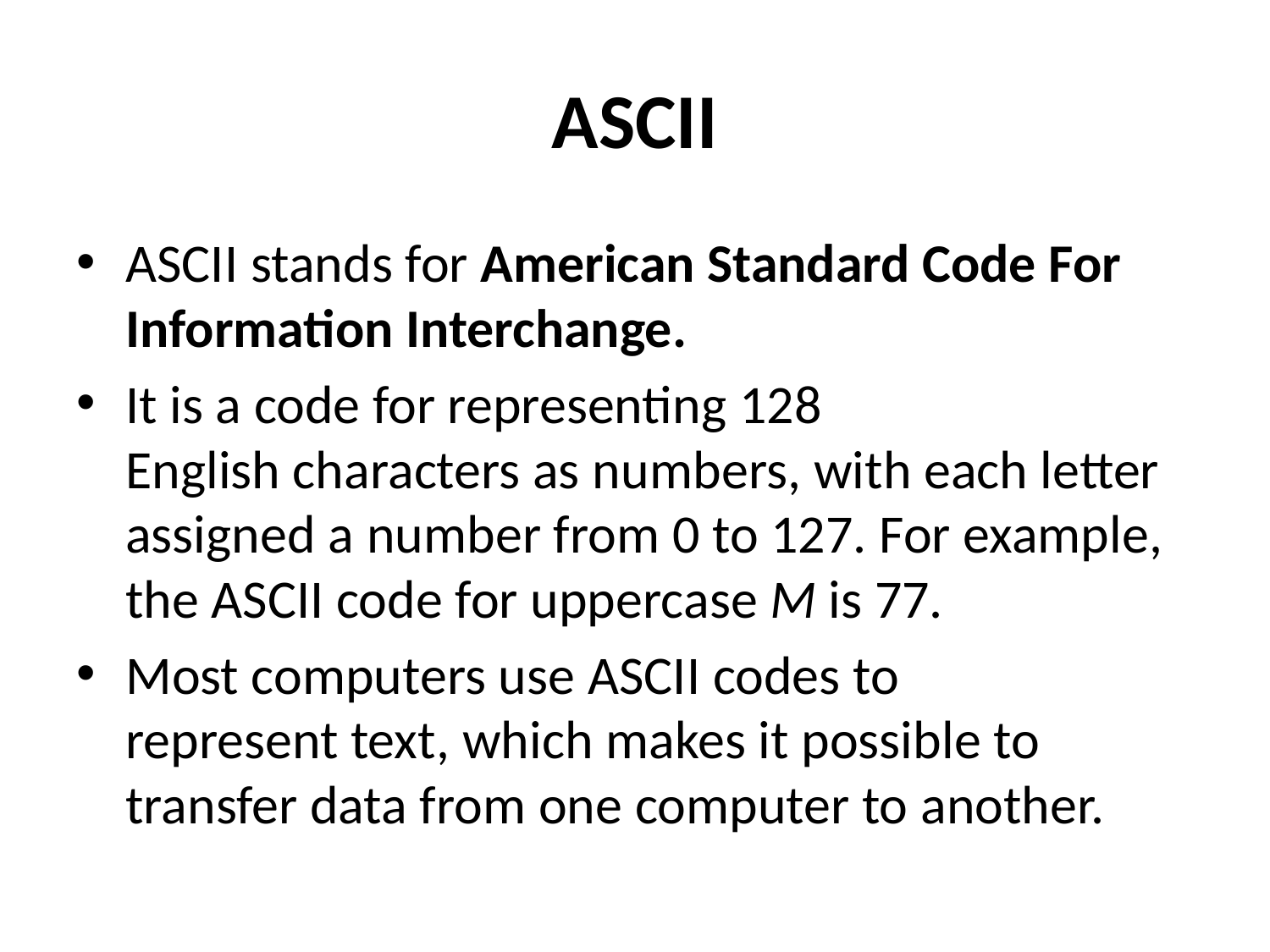

# ASCII
ASCII stands for American Standard Code For Information Interchange.
It is a code for representing 128 English characters as numbers, with each letter assigned a number from 0 to 127. For example, the ASCII code for uppercase M is 77.
Most computers use ASCII codes to represent text, which makes it possible to transfer data from one computer to another.